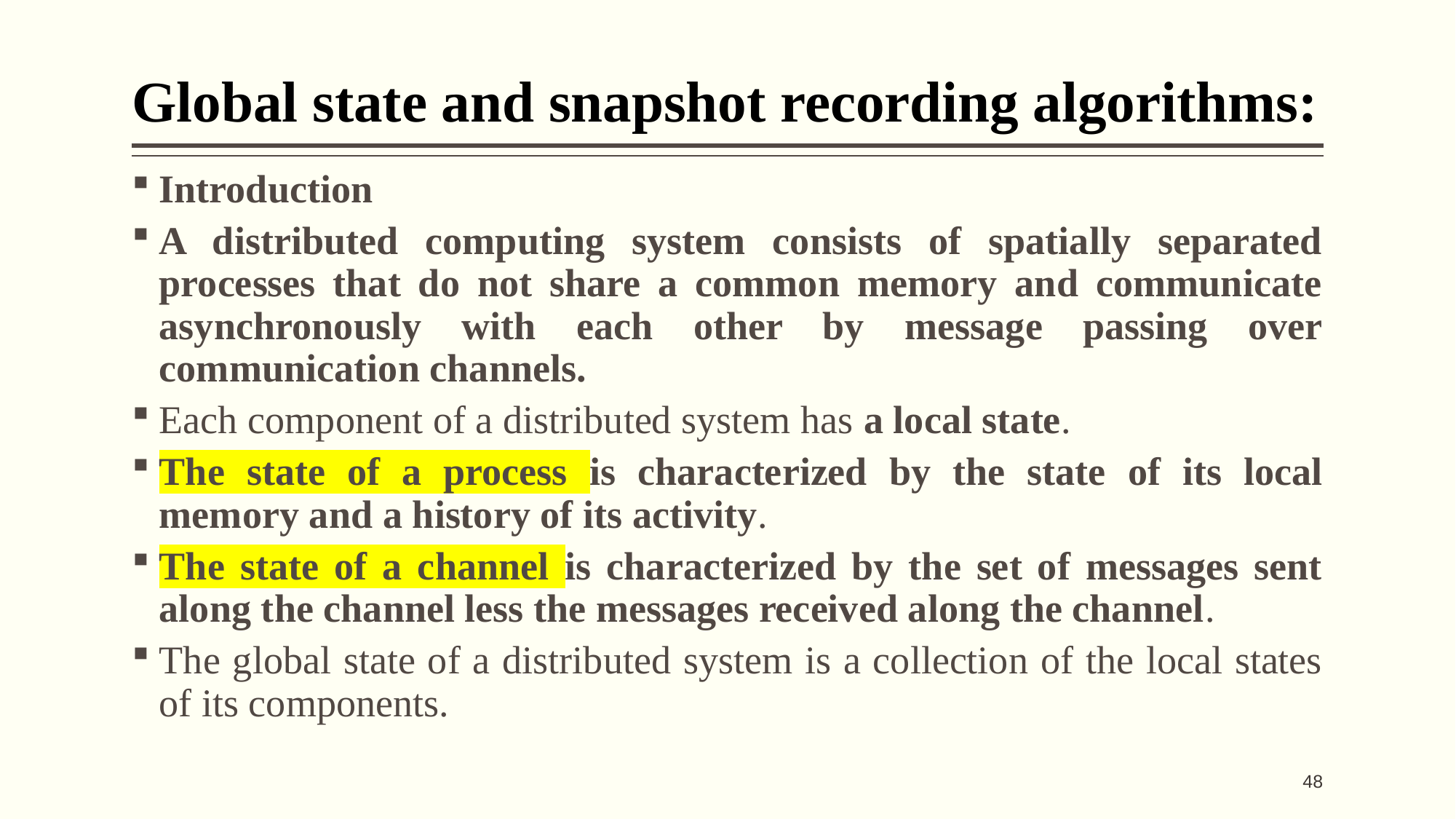

# Global state and snapshot recording algorithms:
Introduction
A distributed computing system consists of spatially separated processes that do not share a common memory and communicate asynchronously with each other by message passing over communication channels.
Each component of a distributed system has a local state.
The state of a process is characterized by the state of its local memory and a history of its activity.
The state of a channel is characterized by the set of messages sent along the channel less the messages received along the channel.
The global state of a distributed system is a collection of the local states of its components.
48